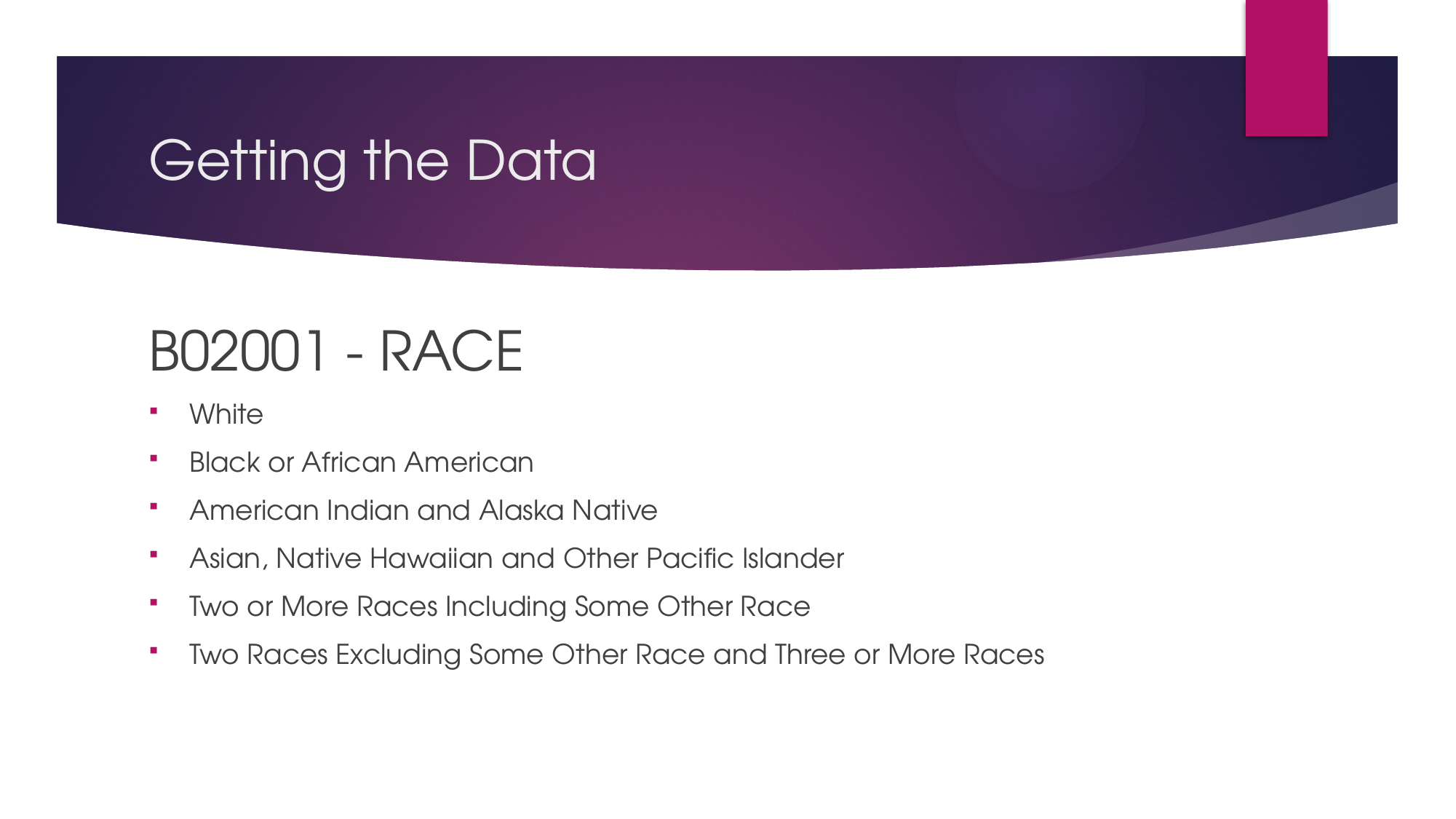

# Getting the Data
B02001 - RACE
White
Black or African American
American Indian and Alaska Native
Asian, Native Hawaiian and Other Pacific Islander
Two or More Races Including Some Other Race
Two Races Excluding Some Other Race and Three or More Races